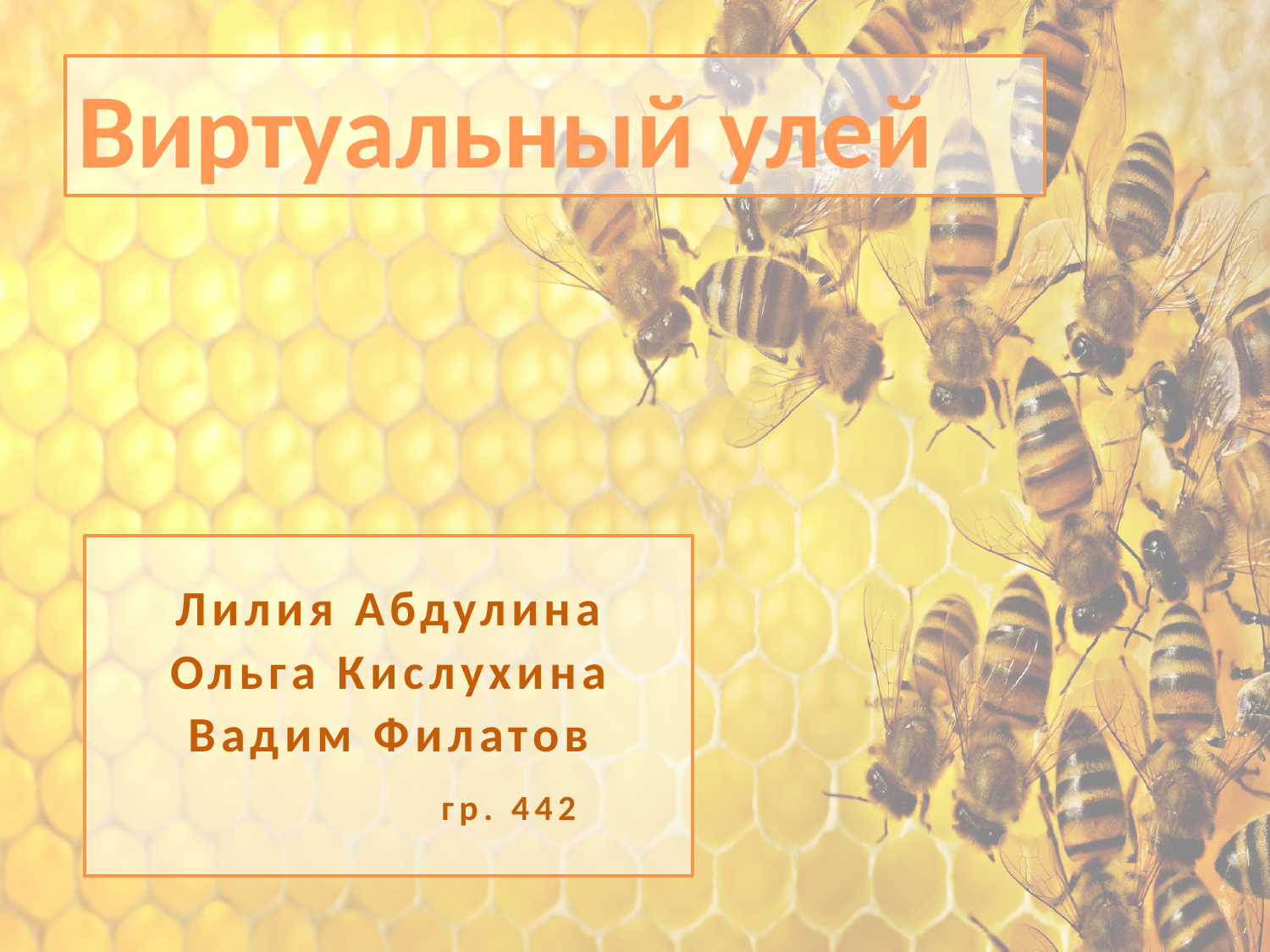

Виртуальный улей
Лилия Абдулина
Ольга Кислухина
Вадим Филатов

                  гр. 442